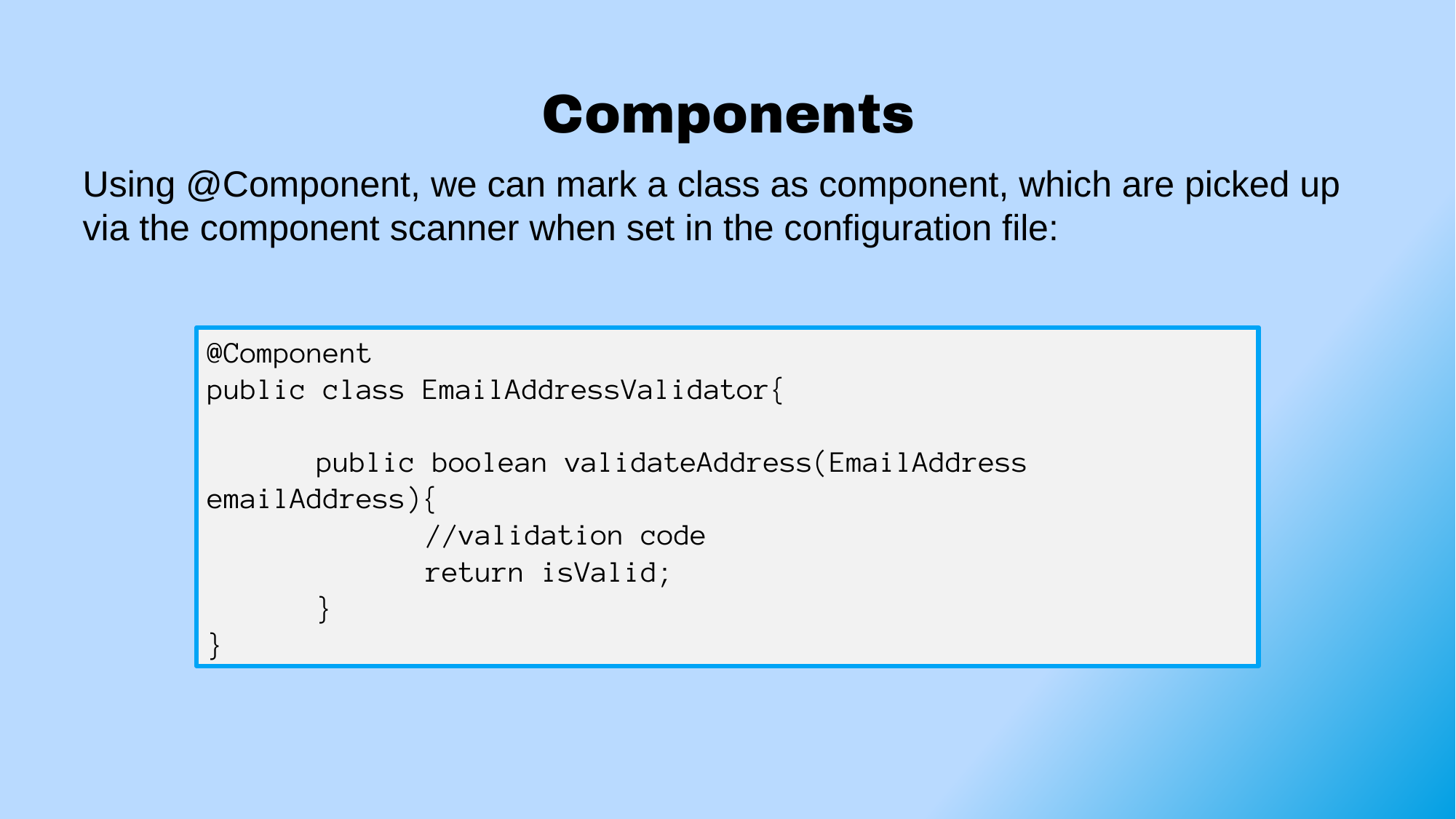

# Components
Using @Component, we can mark a class as component, which are picked up via the component scanner when set in the configuration file:

@Component
public class EmailAddressValidator{

	public boolean validateAddress(EmailAddress emailAddress){
		//validation code
		return isValid;
	}
}